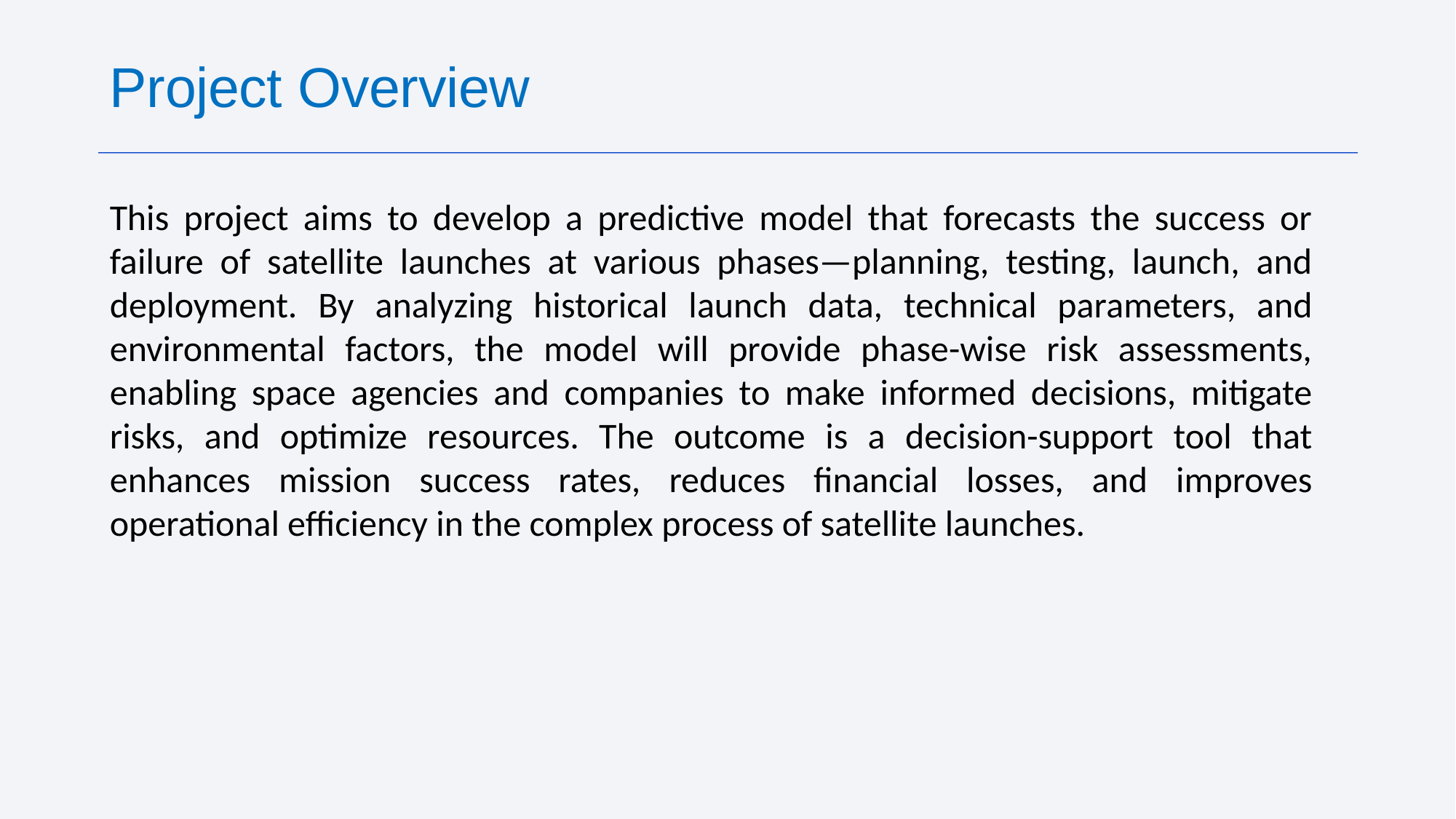

# Project Overview
This project aims to develop a predictive model that forecasts the success or failure of satellite launches at various phases—planning, testing, launch, and deployment. By analyzing historical launch data, technical parameters, and environmental factors, the model will provide phase-wise risk assessments, enabling space agencies and companies to make informed decisions, mitigate risks, and optimize resources. The outcome is a decision-support tool that enhances mission success rates, reduces financial losses, and improves operational efficiency in the complex process of satellite launches.